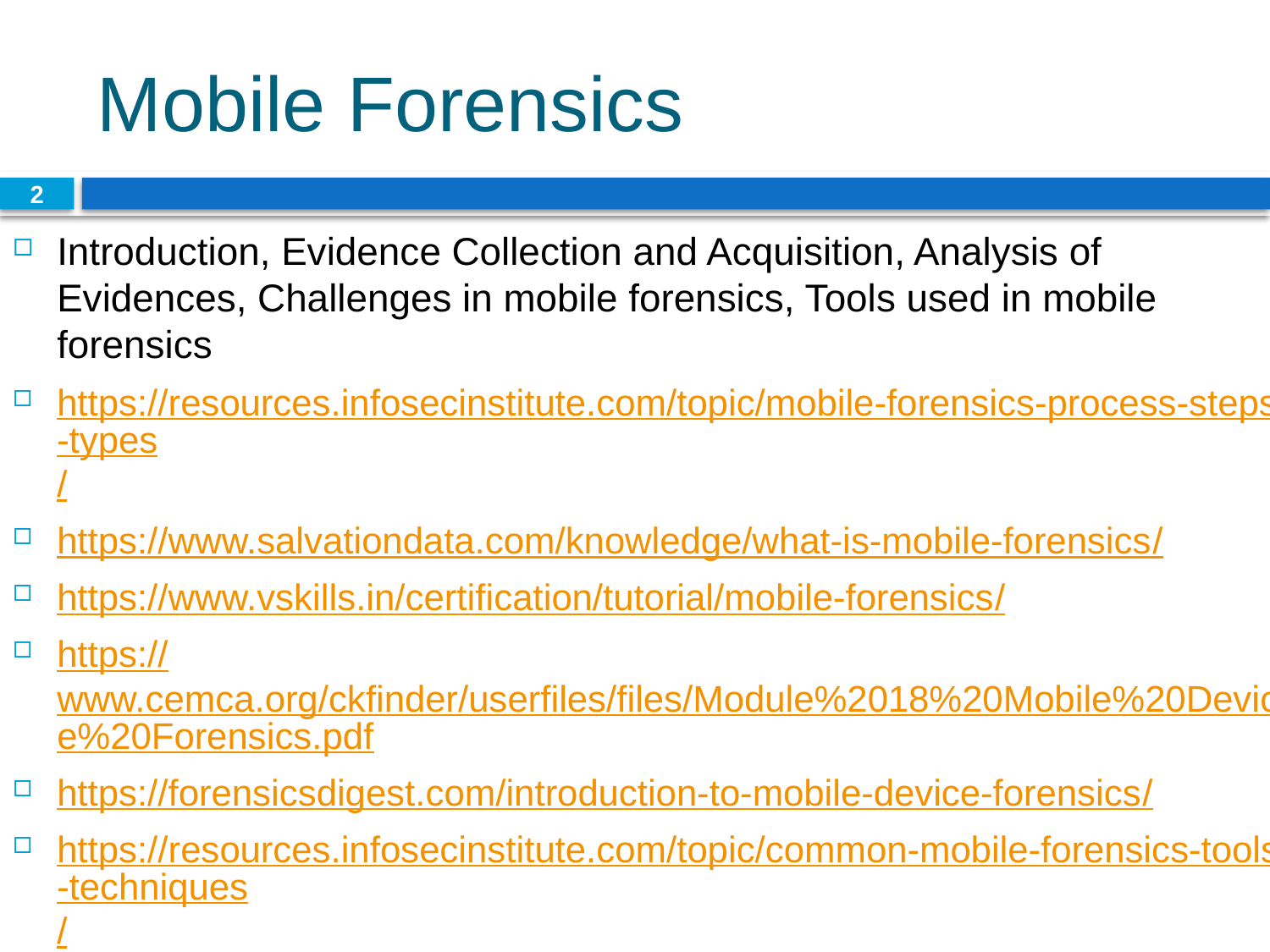

# Mobile Forensics
2
Introduction, Evidence Collection and Acquisition, Analysis of Evidences, Challenges in mobile forensics, Tools used in mobile forensics
https://resources.infosecinstitute.com/topic/mobile-forensics-process-steps-types/
https://www.salvationdata.com/knowledge/what-is-mobile-forensics/
https://www.vskills.in/certification/tutorial/mobile-forensics/
https://www.cemca.org/ckfinder/userfiles/files/Module%2018%20Mobile%20Device%20Forensics.pdf
https://forensicsdigest.com/introduction-to-mobile-device-forensics/
https://resources.infosecinstitute.com/topic/common-mobile-forensics-tools-techniques/
https://info-savvy.com/list-of-mobile-forensic-tools/
https://community.nasscom.in/communities/cyber-security-privacy/mobile-forensics-tools-and-techniques